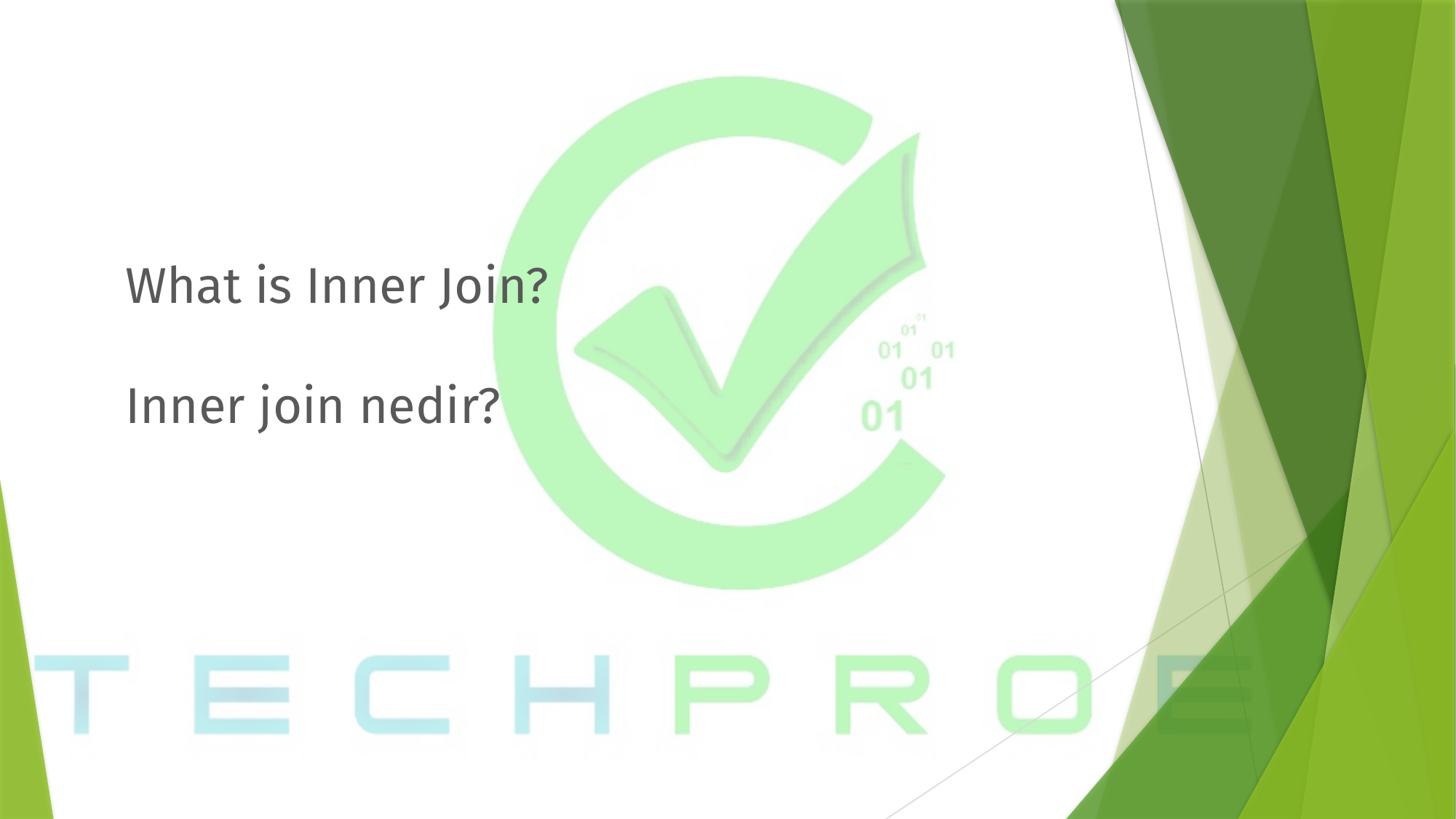

# What is Inner Join? Inner join nedir?